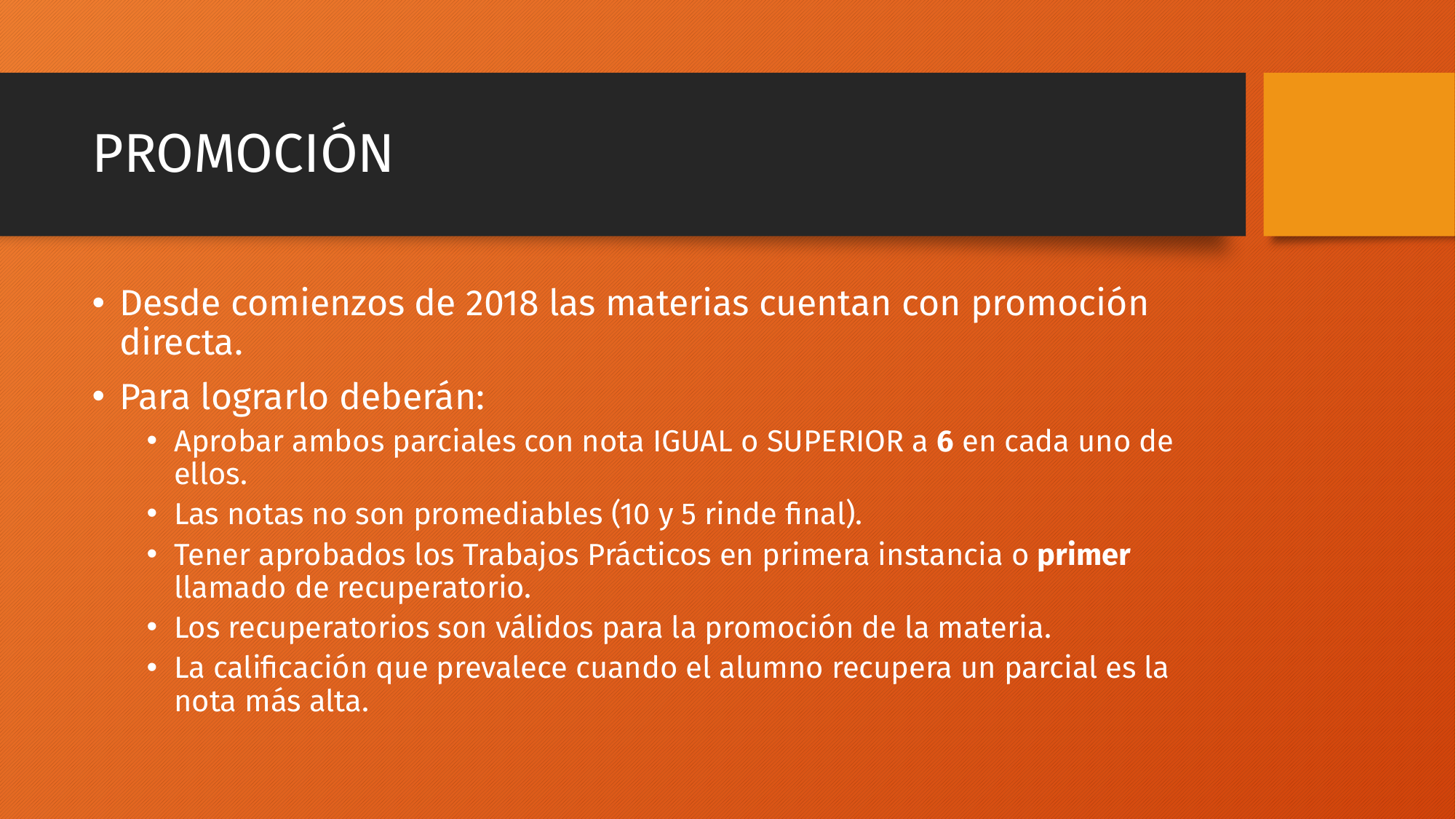

# PROMOCIÓN
Desde comienzos de 2018 las materias cuentan con promoción directa.
Para lograrlo deberán:
Aprobar ambos parciales con nota IGUAL o SUPERIOR a 6 en cada uno de ellos.
Las notas no son promediables (10 y 5 rinde final).
Tener aprobados los Trabajos Prácticos en primera instancia o primer llamado de recuperatorio.
Los recuperatorios son válidos para la promoción de la materia.
La calificación que prevalece cuando el alumno recupera un parcial es la nota más alta.